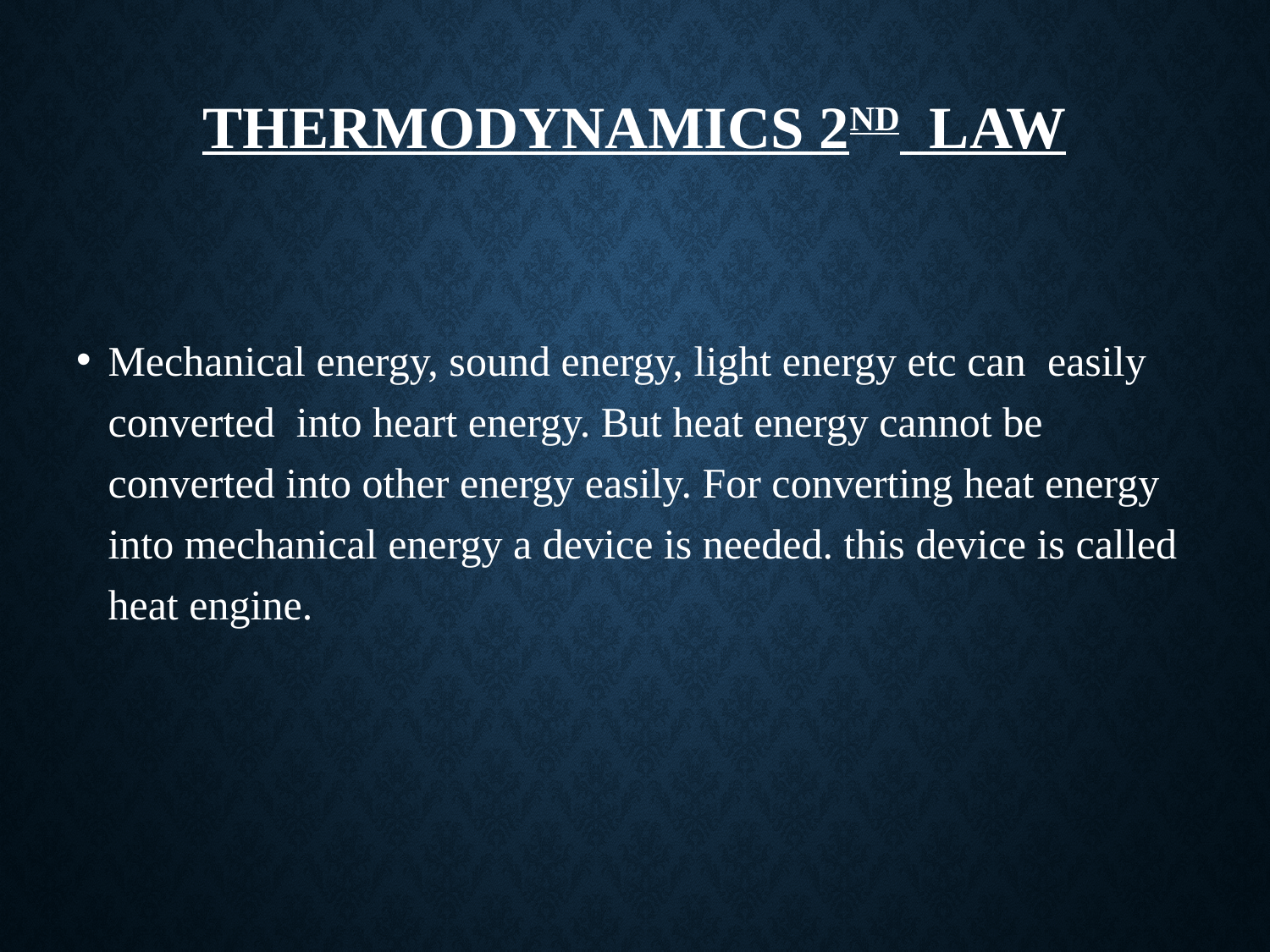

# Thermodynamics 2nd  Law
Mechanical energy, sound energy, light energy etc can  easily converted  into heart energy. But heat energy cannot be converted into other energy easily. For converting heat energy into mechanical energy a device is needed. this device is called heat engine.